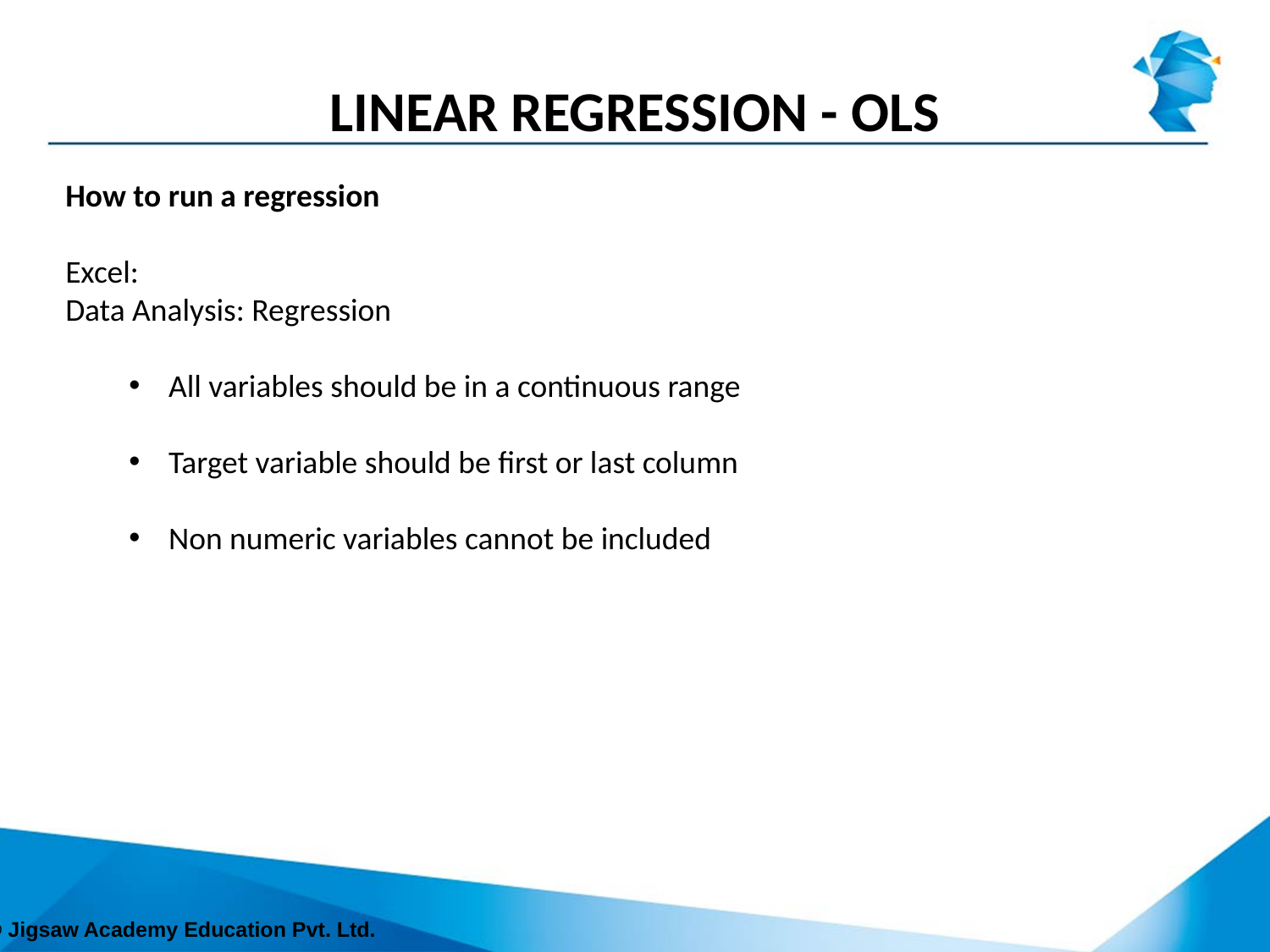

# LINEAR REGRESSION - OLS
How to run a regression

Excel:
Data Analysis: Regression

All variables should be in a continuous range

Target variable should be first or last column

Non numeric variables cannot be included